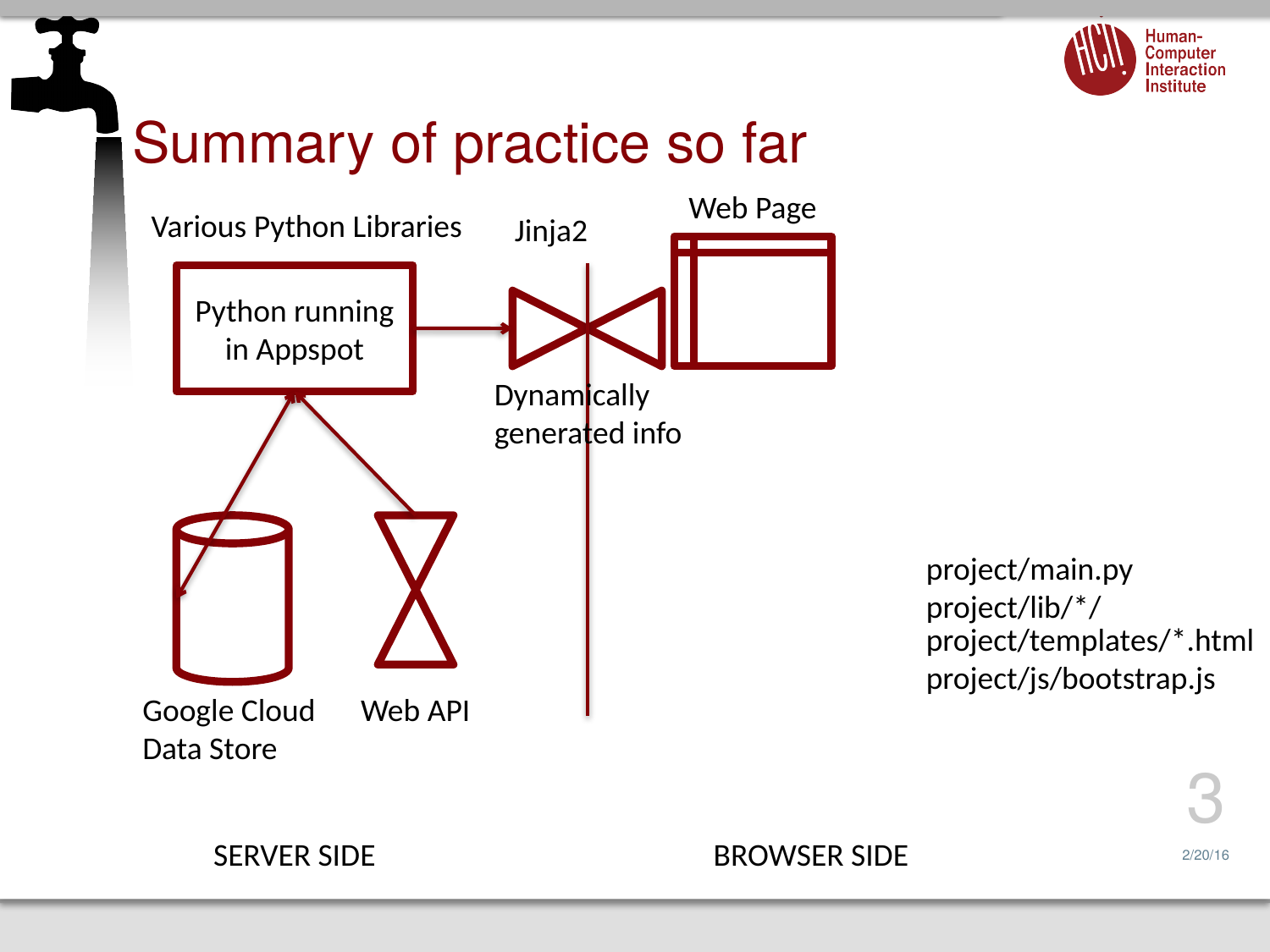

# Summary of practice so far
Web Page
Various Python Libraries
Jinja2

Python running in Appspot
Dynamically
generated info

project/main.py
project/lib/*/
project/templates/*.html
project/js/bootstrap.js
Google Cloud
Data Store
Web API
3
SERVER SIDE
BROWSER SIDE
2/20/16